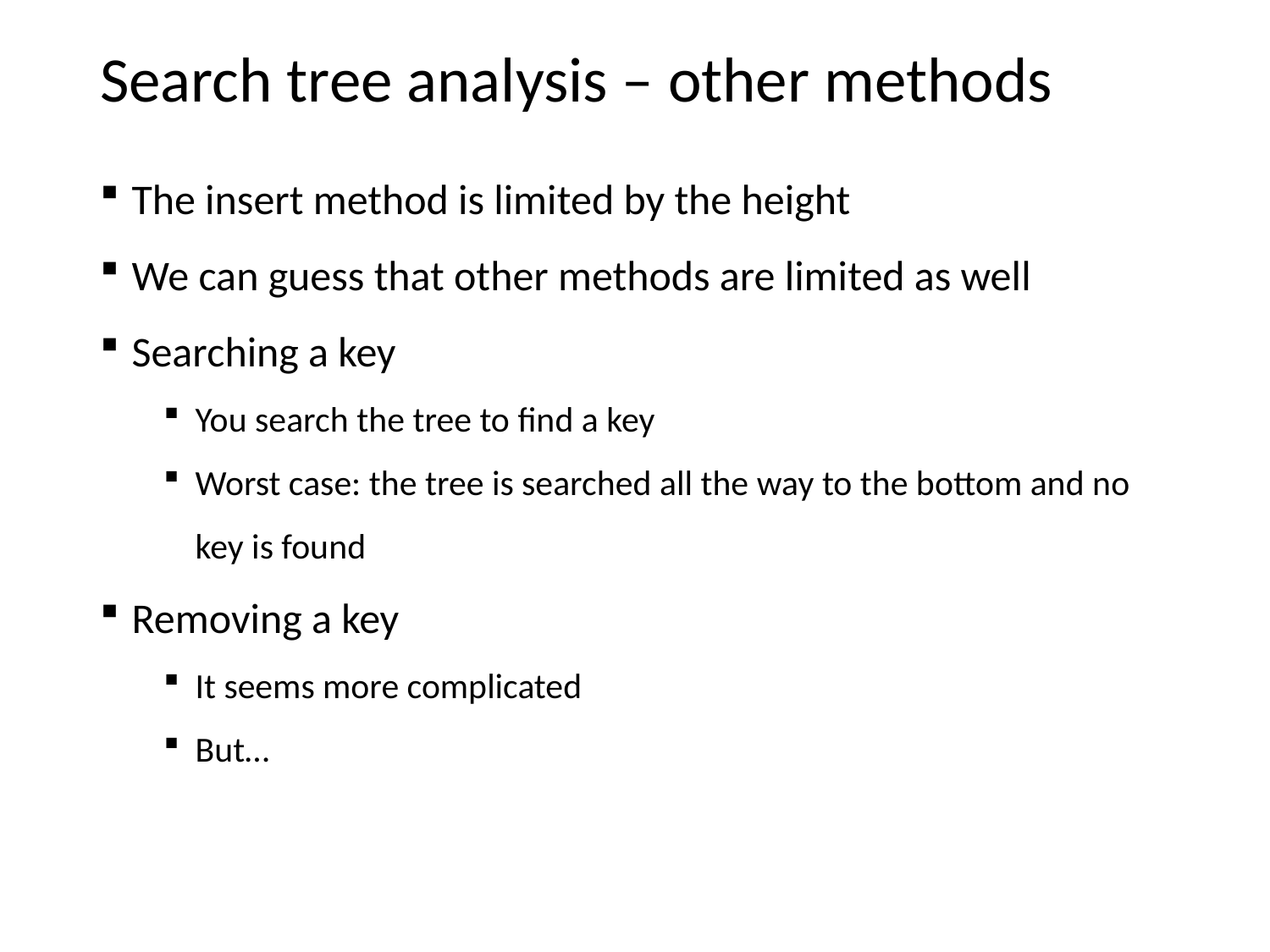

# Search tree analysis – other methods
The insert method is limited by the height
We can guess that other methods are limited as well
Searching a key
You search the tree to find a key
Worst case: the tree is searched all the way to the bottom and no key is found
Removing a key
It seems more complicated
But…